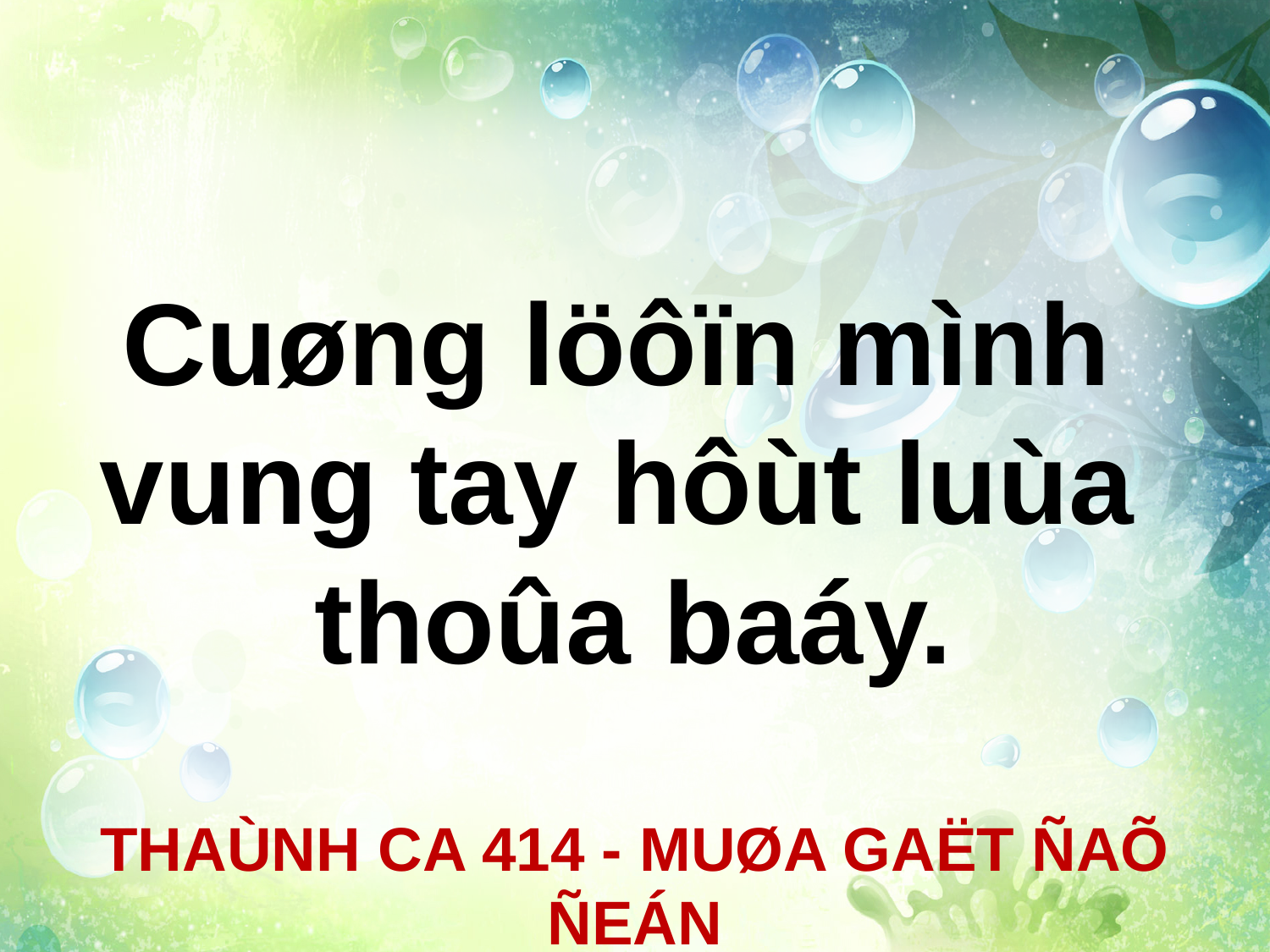

Cuøng löôïn mình
vung tay hôùt luùa
thoûa baáy.
THAÙNH CA 414 - MUØA GAËT ÑAÕ ÑEÁN